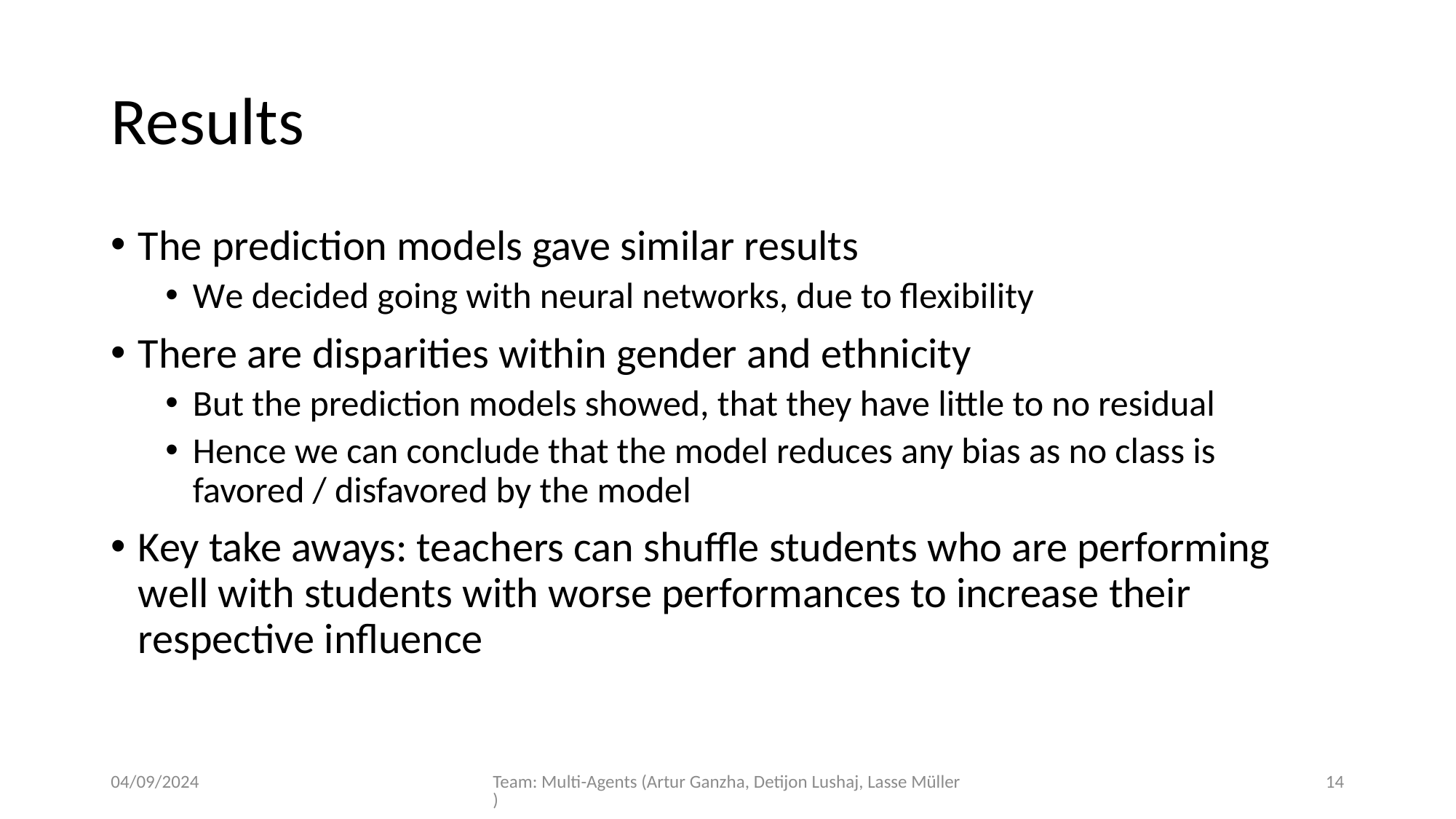

# Results
The prediction models gave similar results
We decided going with neural networks, due to flexibility
There are disparities within gender and ethnicity
But the prediction models showed, that they have little to no residual
Hence we can conclude that the model reduces any bias as no class is favored / disfavored by the model
Key take aways: teachers can shuffle students who are performing well with students with worse performances to increase their respective influence
04/09/2024
Team: Multi-Agents (Artur Ganzha, Detijon Lushaj, Lasse Müller)
14